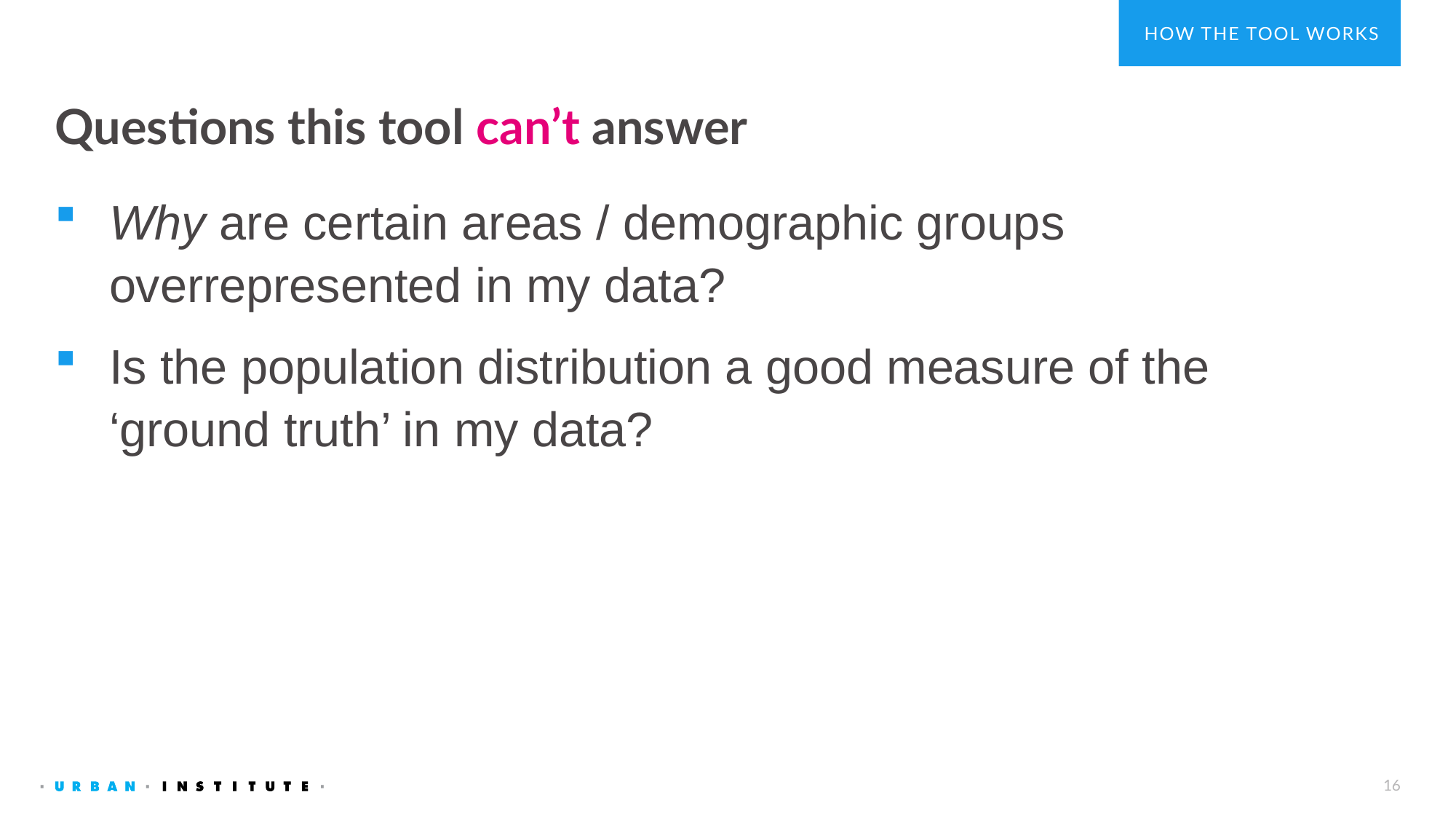

HOW THE TOOL WORKS
# Questions this tool can’t answer
Why are certain areas / demographic groups overrepresented in my data?
Is the population distribution a good measure of the ‘ground truth’ in my data?

16